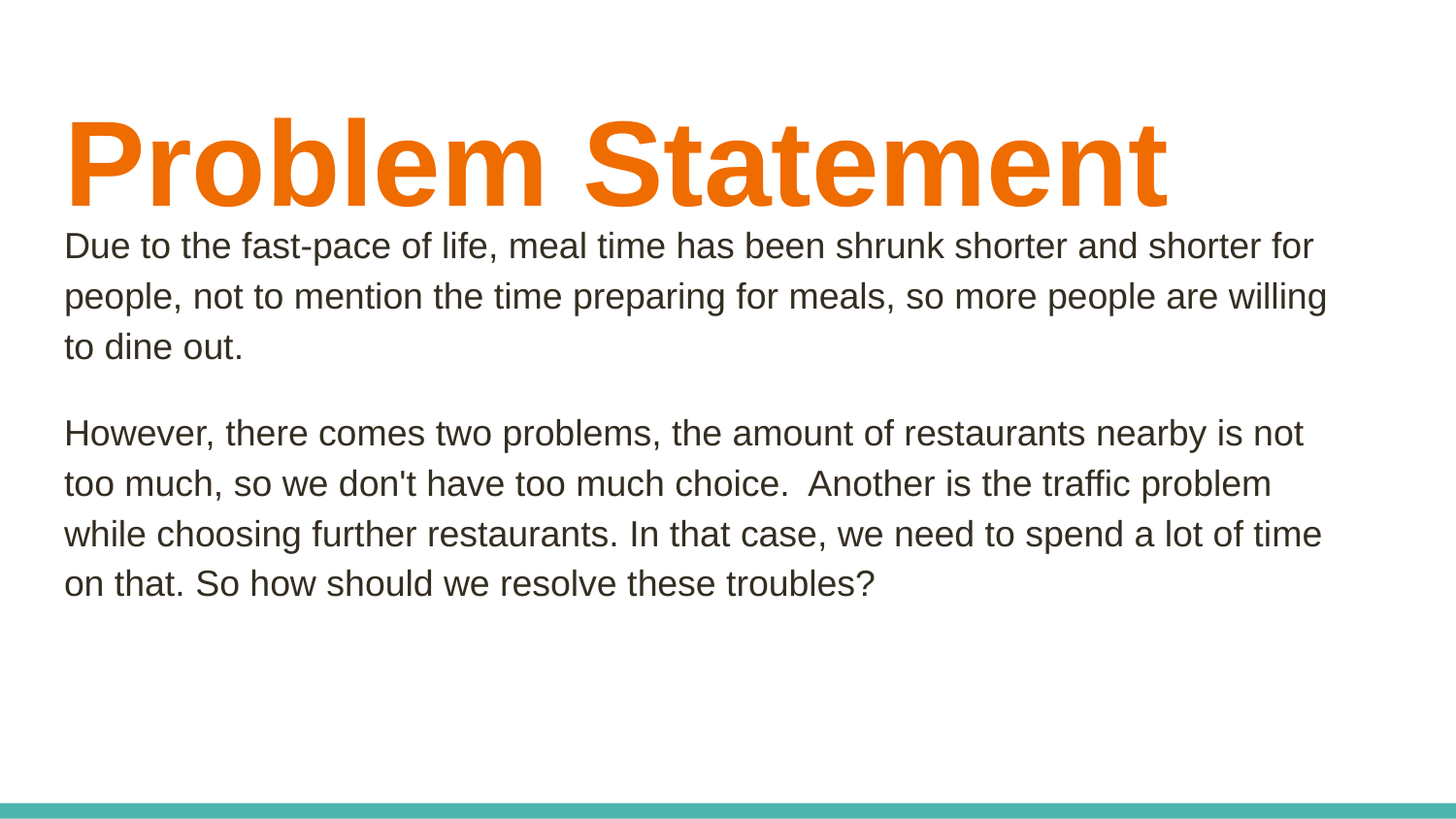

# Problem Statement
Due to the fast-pace of life, meal time has been shrunk shorter and shorter for people, not to mention the time preparing for meals, so more people are willing to dine out.
However, there comes two problems, the amount of restaurants nearby is not too much, so we don't have too much choice.  Another is the traffic problem while choosing further restaurants. In that case, we need to spend a lot of time on that. So how should we resolve these troubles?